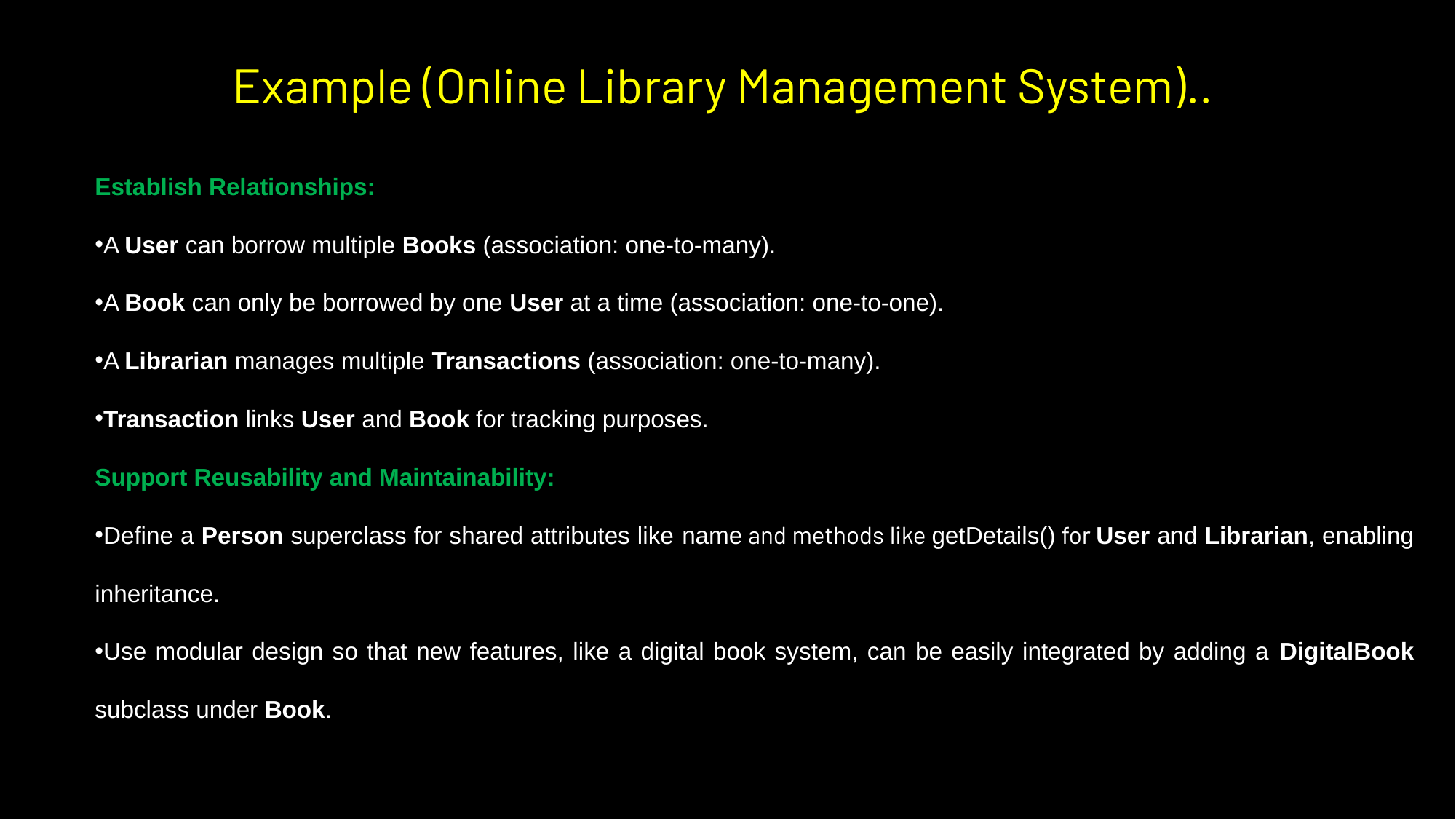

# Example (Online Library Management System)..
Establish Relationships:
A User can borrow multiple Books (association: one-to-many).
A Book can only be borrowed by one User at a time (association: one-to-one).
A Librarian manages multiple Transactions (association: one-to-many).
Transaction links User and Book for tracking purposes.
Support Reusability and Maintainability:
Define a Person superclass for shared attributes like name and methods like getDetails() for User and Librarian, enabling inheritance.
Use modular design so that new features, like a digital book system, can be easily integrated by adding a DigitalBook subclass under Book.